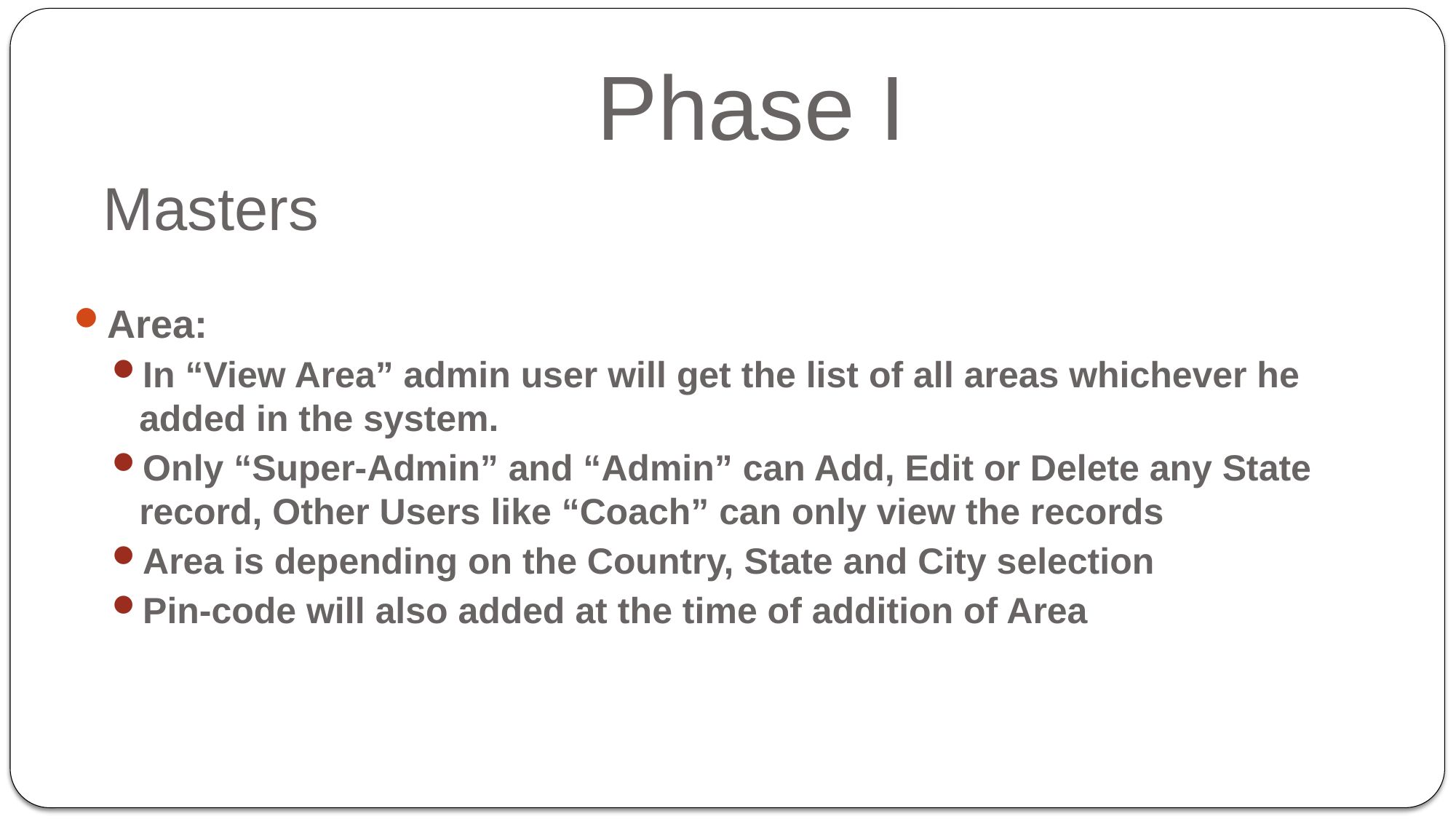

# Phase I
Masters
Area:
In “View Area” admin user will get the list of all areas whichever he added in the system.
Only “Super-Admin” and “Admin” can Add, Edit or Delete any State record, Other Users like “Coach” can only view the records
Area is depending on the Country, State and City selection
Pin-code will also added at the time of addition of Area